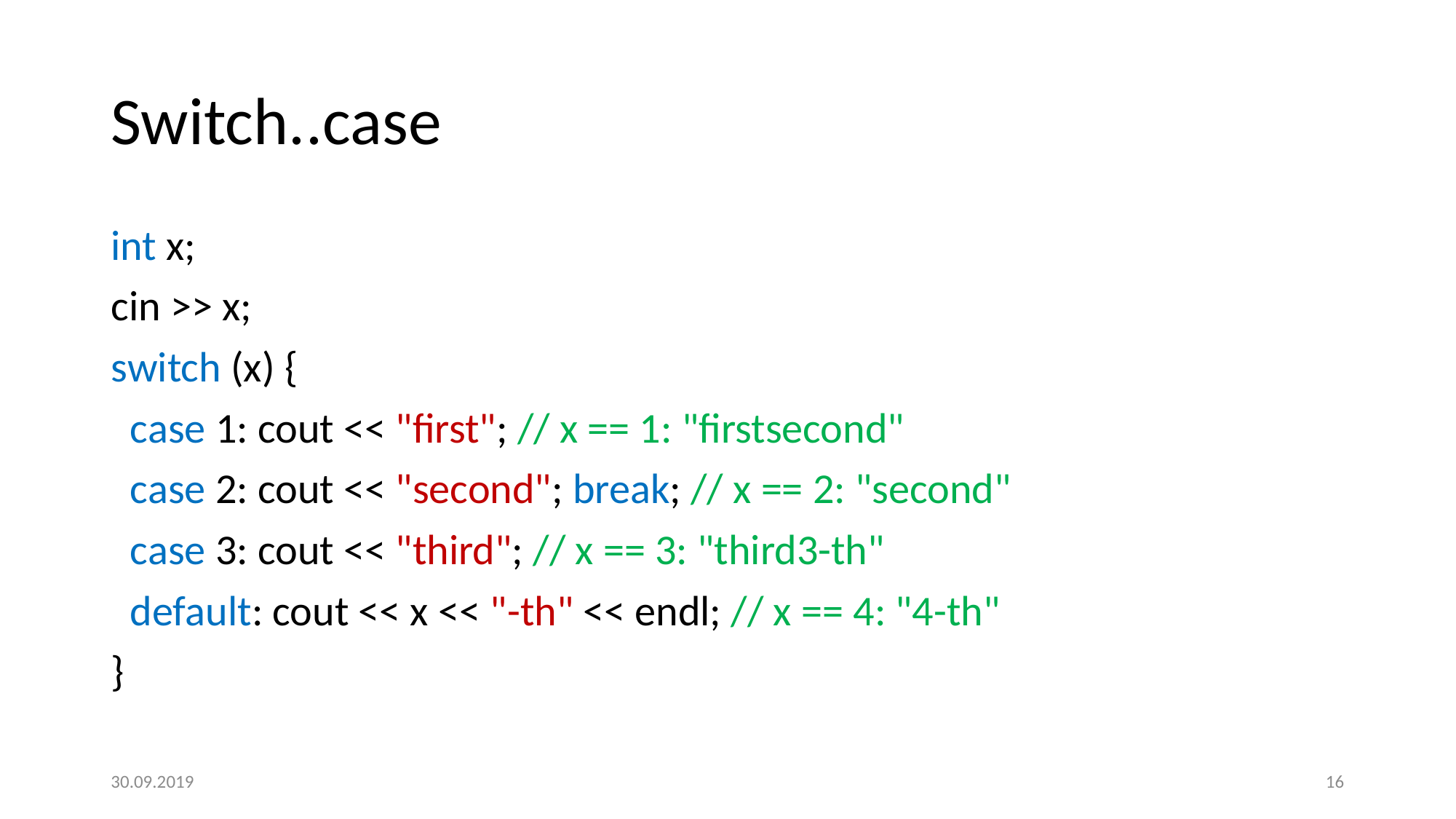

# Switch..case
int x;
cin >> x;
switch (x) {
  case 1: cout << "first"; // x == 1: "firstsecond"
  case 2: cout << "second"; break; // x == 2: "second"
  case 3: cout << "third"; // x == 3: "third3-th"
  default: cout << x << "-th" << endl; // x == 4: "4-th"
}
30.09.2019
16